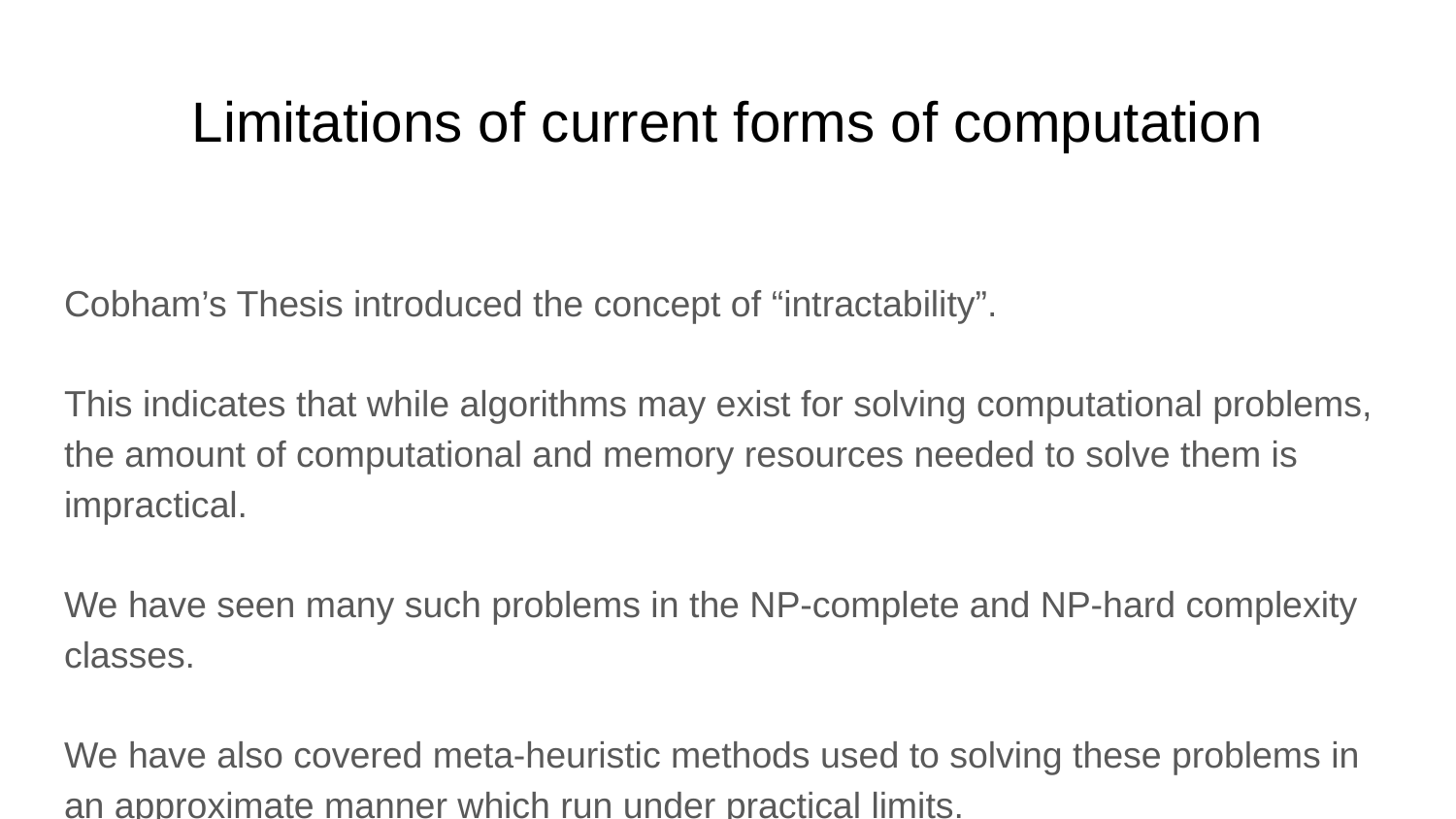

# Limitations of current forms of computation
Cobham’s Thesis introduced the concept of “intractability”.

This indicates that while algorithms may exist for solving computational problems, the amount of computational and memory resources needed to solve them is impractical.

We have seen many such problems in the NP-complete and NP-hard complexity classes.

We have also covered meta-heuristic methods used to solving these problems in an approximate manner which run under practical limits.